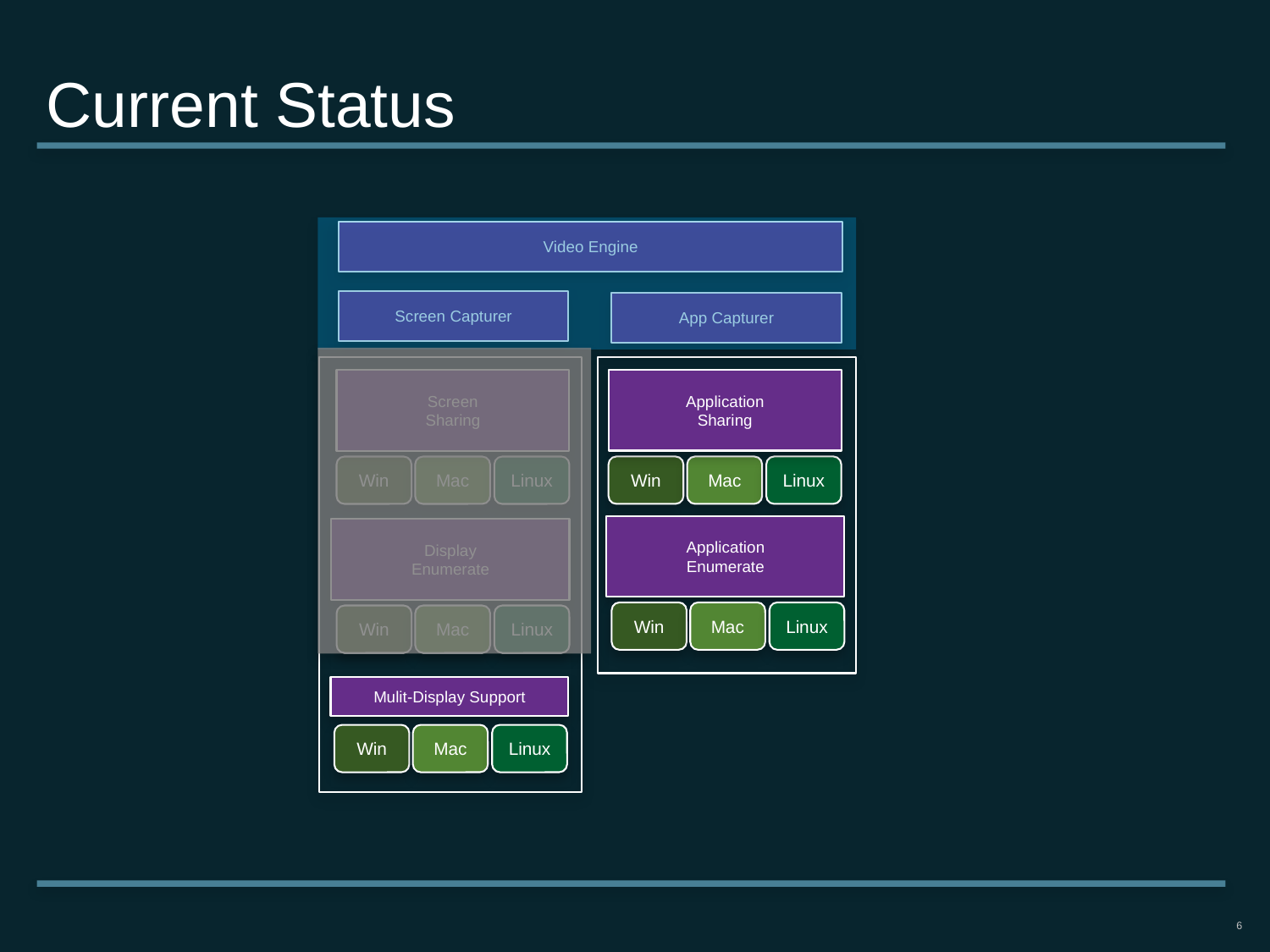

# Current Status

Video Engine
Screen Capturer
App Capturer

Application
Sharing
Screen
Sharing
Win
Mac
Linux
Win
Mac
Linux
Application
Enumerate
Display
Enumerate
Win
Mac
Linux
Win
Mac
Linux
Mulit-Display Support
Win
Mac
Linux